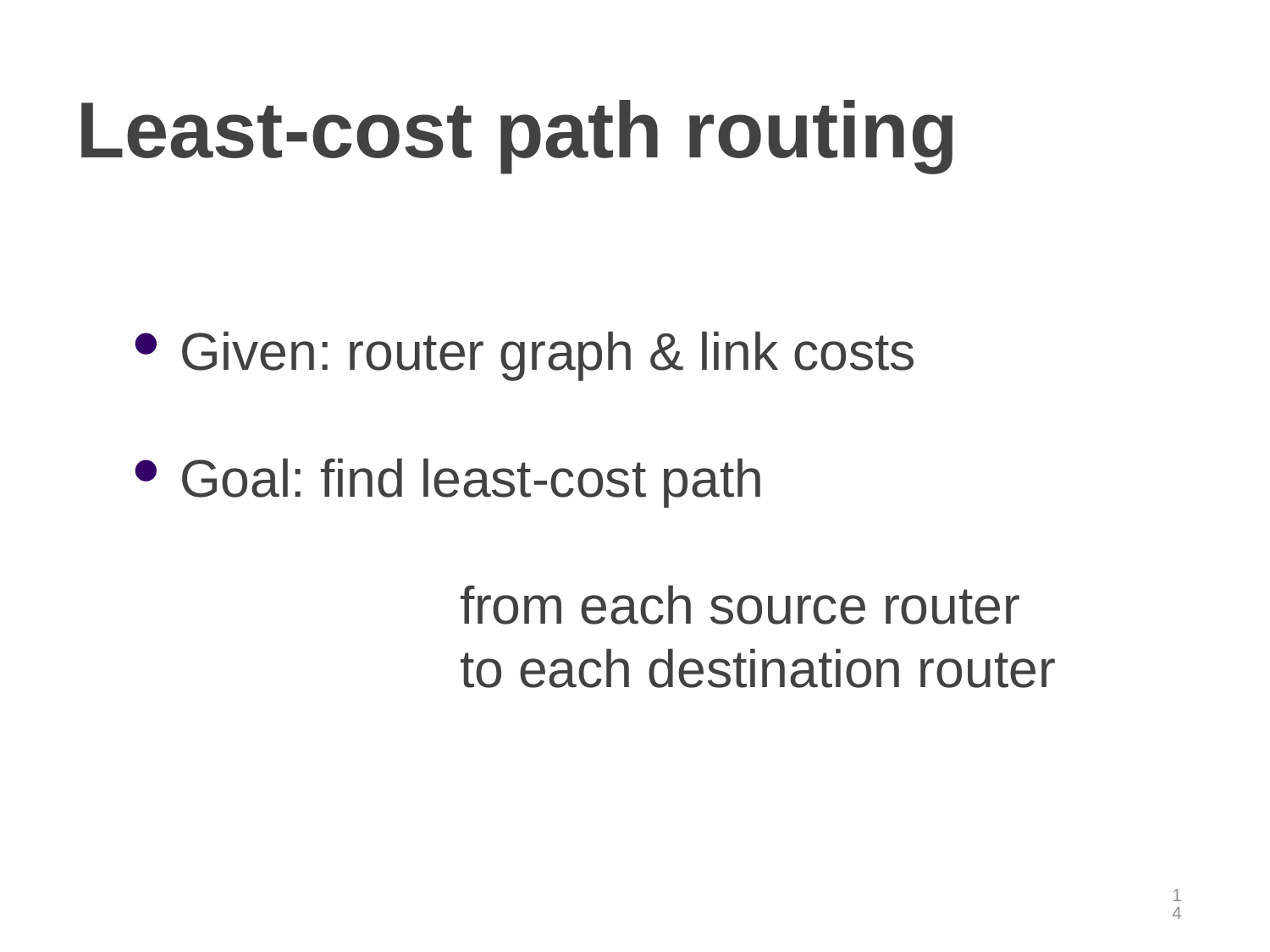

# Least-cost path routing
Given: router graph & link costs
Goal: find least-cost path
                       from each source router
                       to each destination router
14